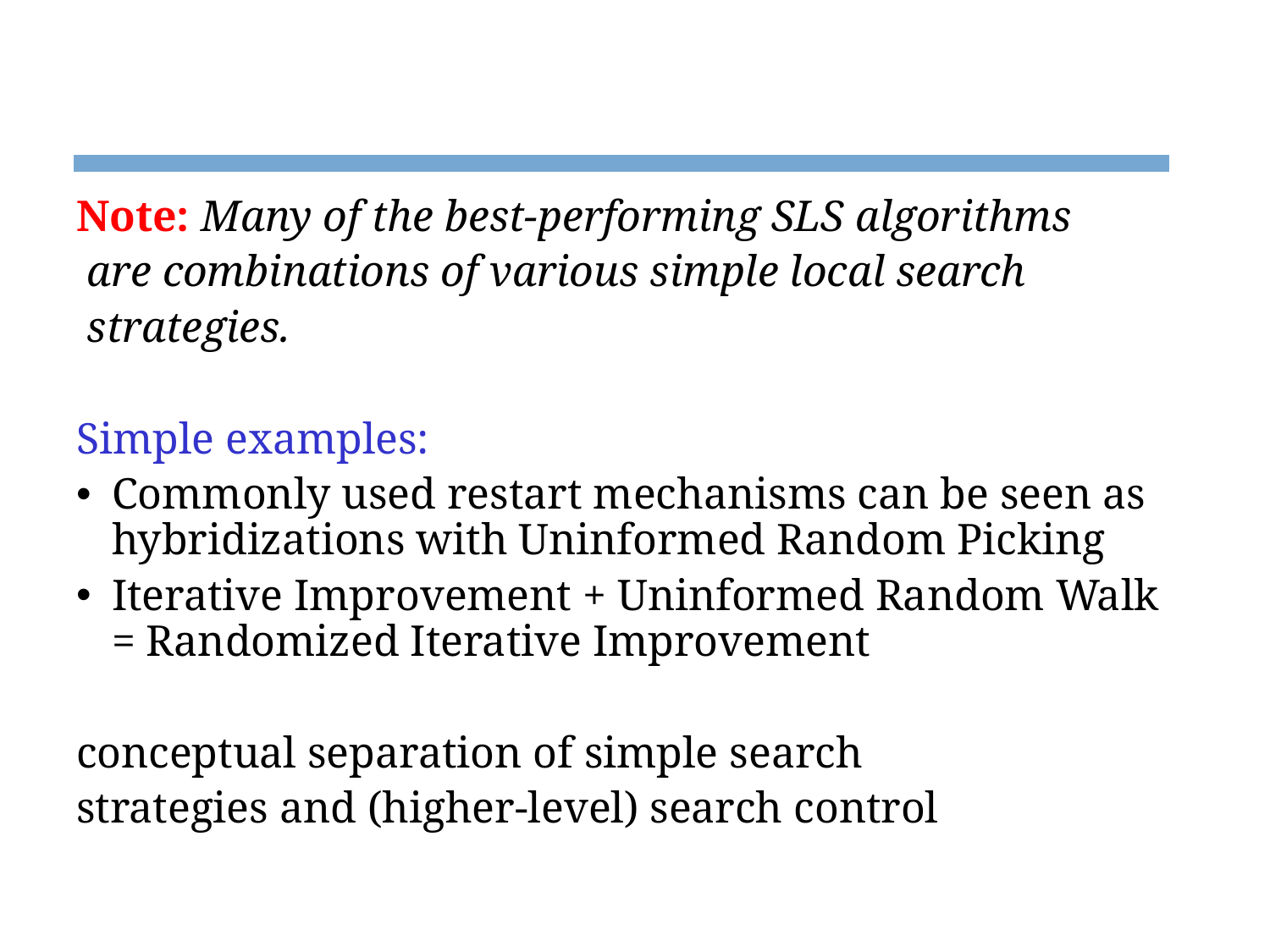

Note: Many of the best-performing SLS algorithms
 are combinations of various simple local search
 strategies.

Simple examples:
Commonly used restart mechanisms can be seen as hybridizations with Uninformed Random Picking
Iterative Improvement + Uninformed Random Walk = Randomized Iterative Improvement

conceptual separation of simple search
strategies and (higher-level) search control